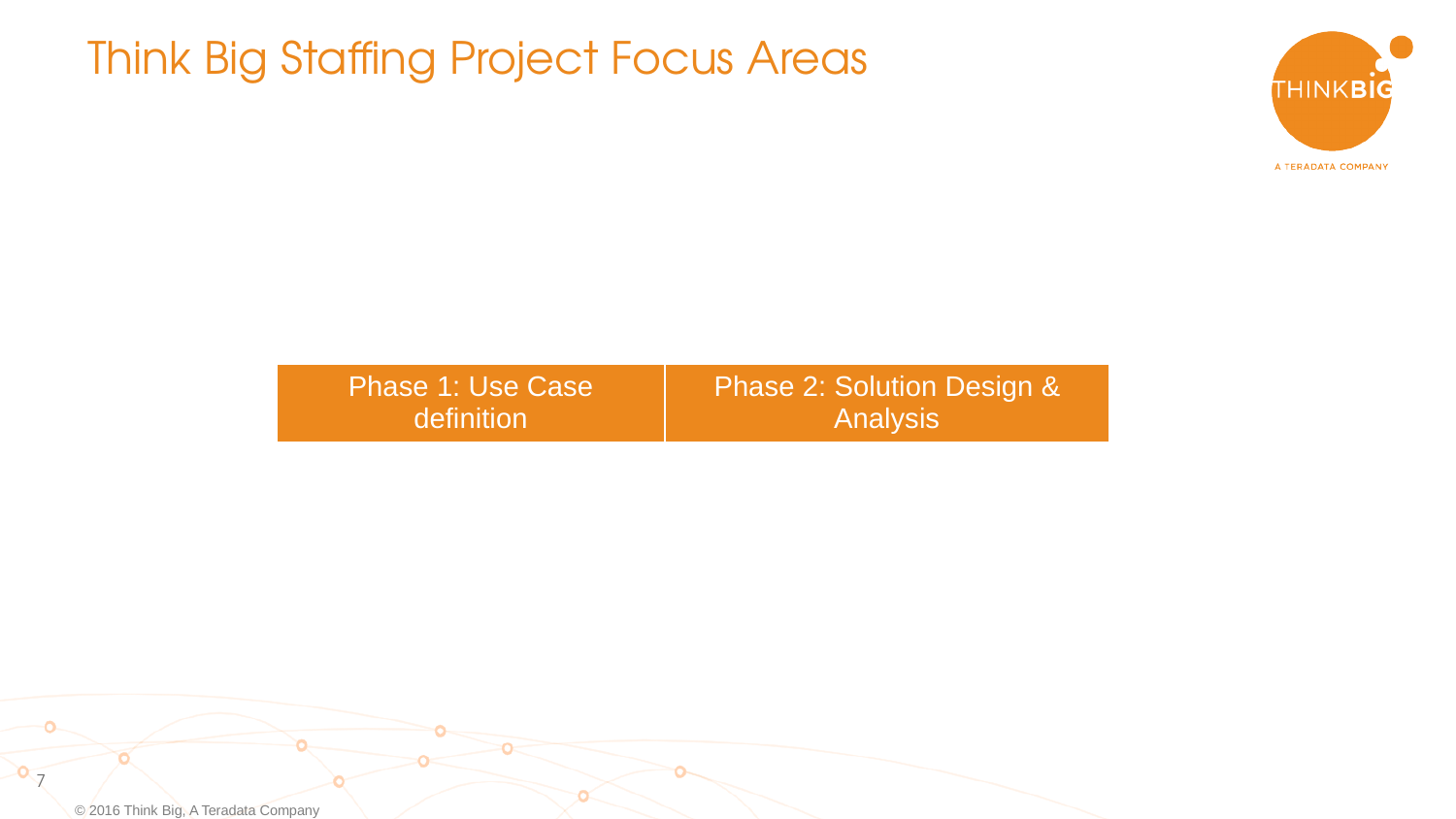

# Think Big Staffing Project Focus Areas
| Phase 1: Use Case definition | Phase 2: Solution Design & Analysis |
| --- | --- |
© 2016 Think Big, A Teradata Company